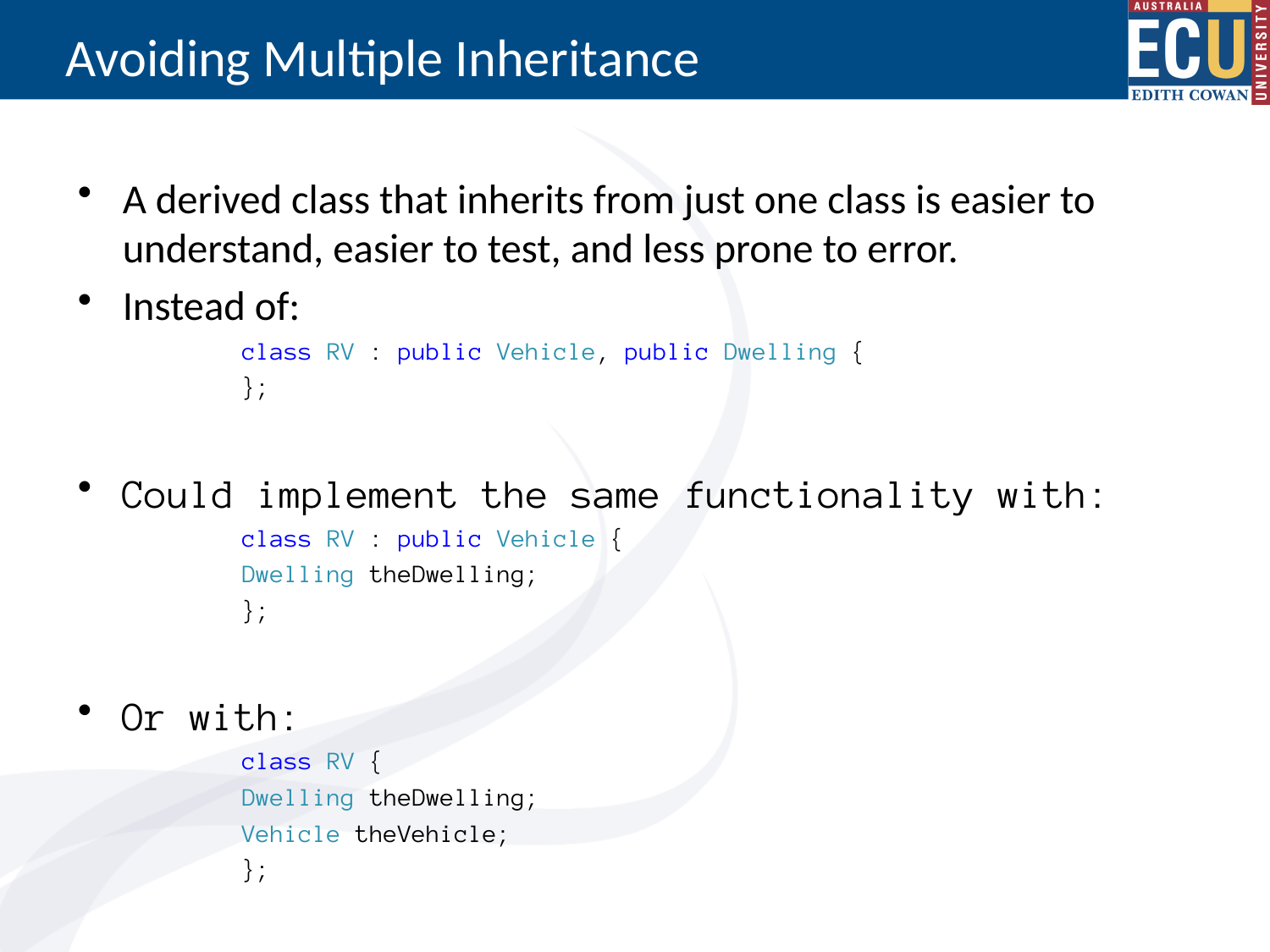

# Avoiding Multiple Inheritance
A derived class that inherits from just one class is easier to understand, easier to test, and less prone to error.
Instead of:
class RV : public Vehicle, public Dwelling {
};

Could implement the same functionality with:
class RV : public Vehicle {
Dwelling theDwelling;
};

Or with:
class RV {
Dwelling theDwelling;
Vehicle theVehicle;
};